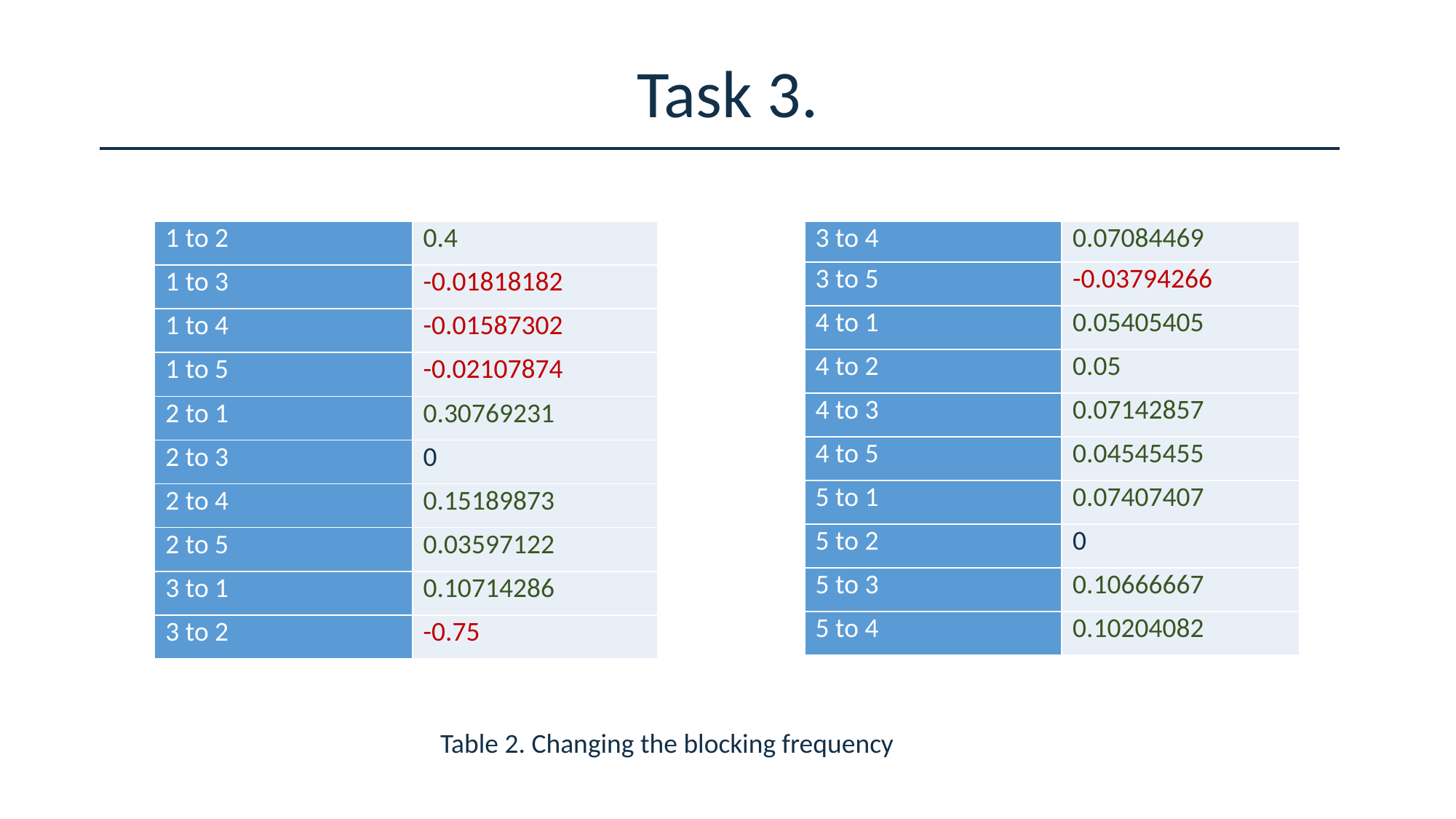

# Task 3.
| 1 to 2 | 0.4 |
| --- | --- |
| 1 to 3 | -0.01818182 |
| 1 to 4 | -0.01587302 |
| 1 to 5 | -0.02107874 |
| 2 to 1 | 0.30769231 |
| 2 to 3 | 0 |
| 2 to 4 | 0.15189873 |
| 2 to 5 | 0.03597122 |
| 3 to 1 | 0.10714286 |
| 3 to 2 | -0.75 |
| 3 to 4 | 0.07084469 |
| --- | --- |
| 3 to 5 | -0.03794266 |
| 4 to 1 | 0.05405405 |
| 4 to 2 | 0.05 |
| 4 to 3 | 0.07142857 |
| 4 to 5 | 0.04545455 |
| 5 to 1 | 0.07407407 |
| 5 to 2 | 0 |
| 5 to 3 | 0.10666667 |
| 5 to 4 | 0.10204082 |
Table 2. Changing the blocking frequency
32